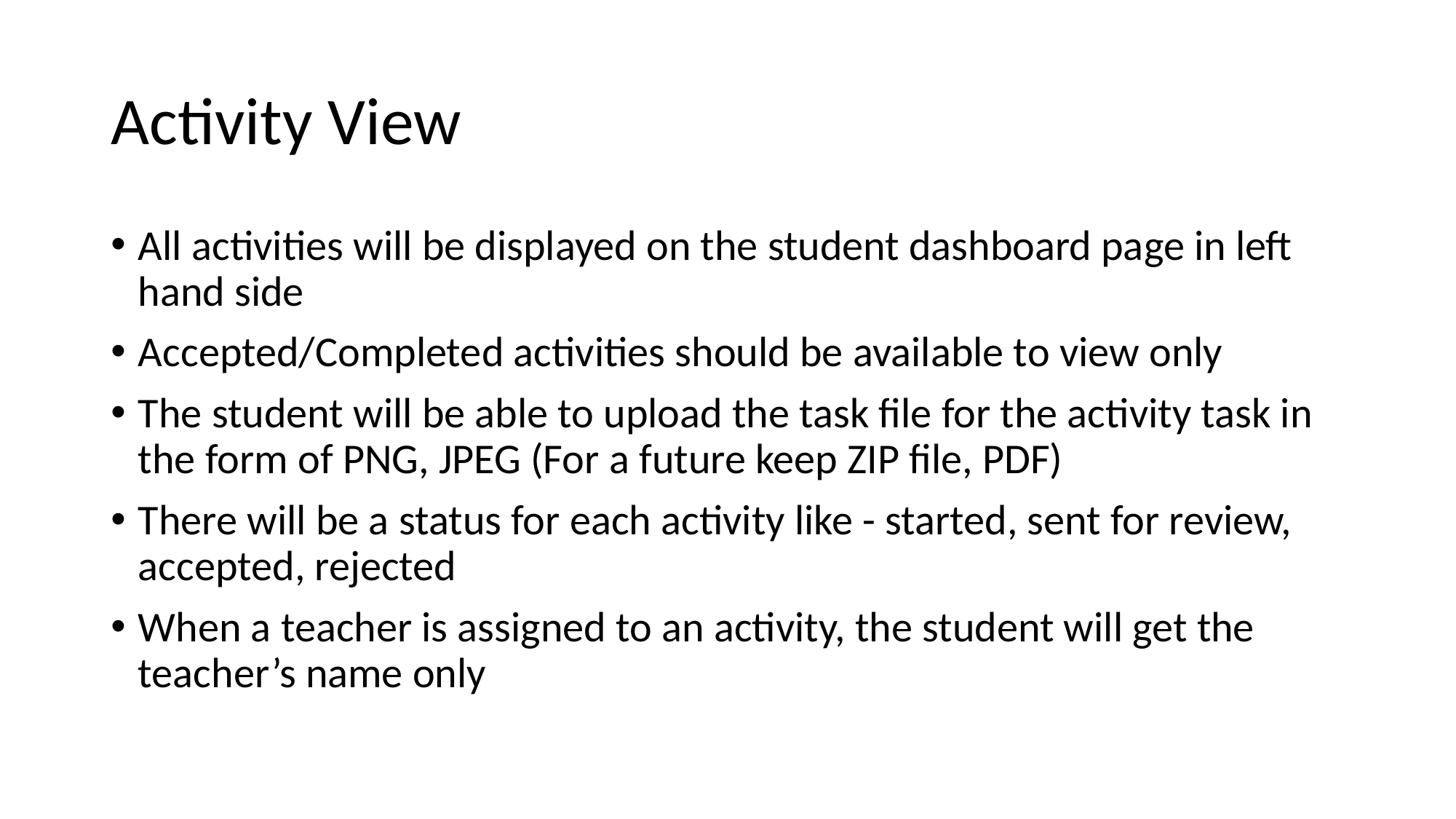

# Activity View
All activities will be displayed on the student dashboard page in left hand side
Accepted/Completed activities should be available to view only
The student will be able to upload the task file for the activity task in the form of PNG, JPEG (For a future keep ZIP file, PDF)
There will be a status for each activity like - started, sent for review, accepted, rejected
When a teacher is assigned to an activity, the student will get the teacher’s name only